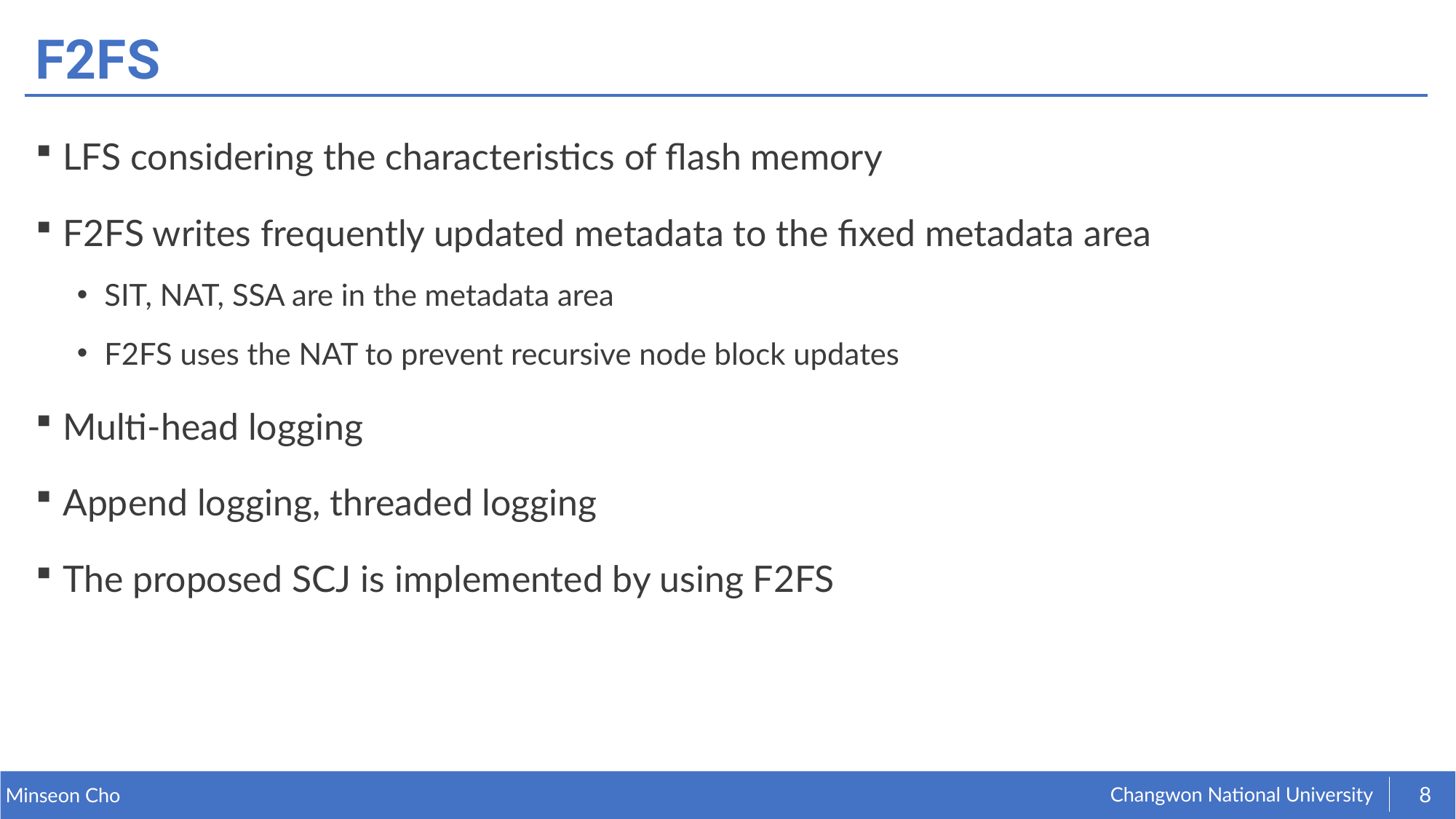

# F2FS
LFS considering the characteristics of flash memory
F2FS writes frequently updated metadata to the fixed metadata area
SIT, NAT, SSA are in the metadata area
F2FS uses the NAT to prevent recursive node block updates
Multi-head logging
Append logging, threaded logging
The proposed SCJ is implemented by using F2FS

8